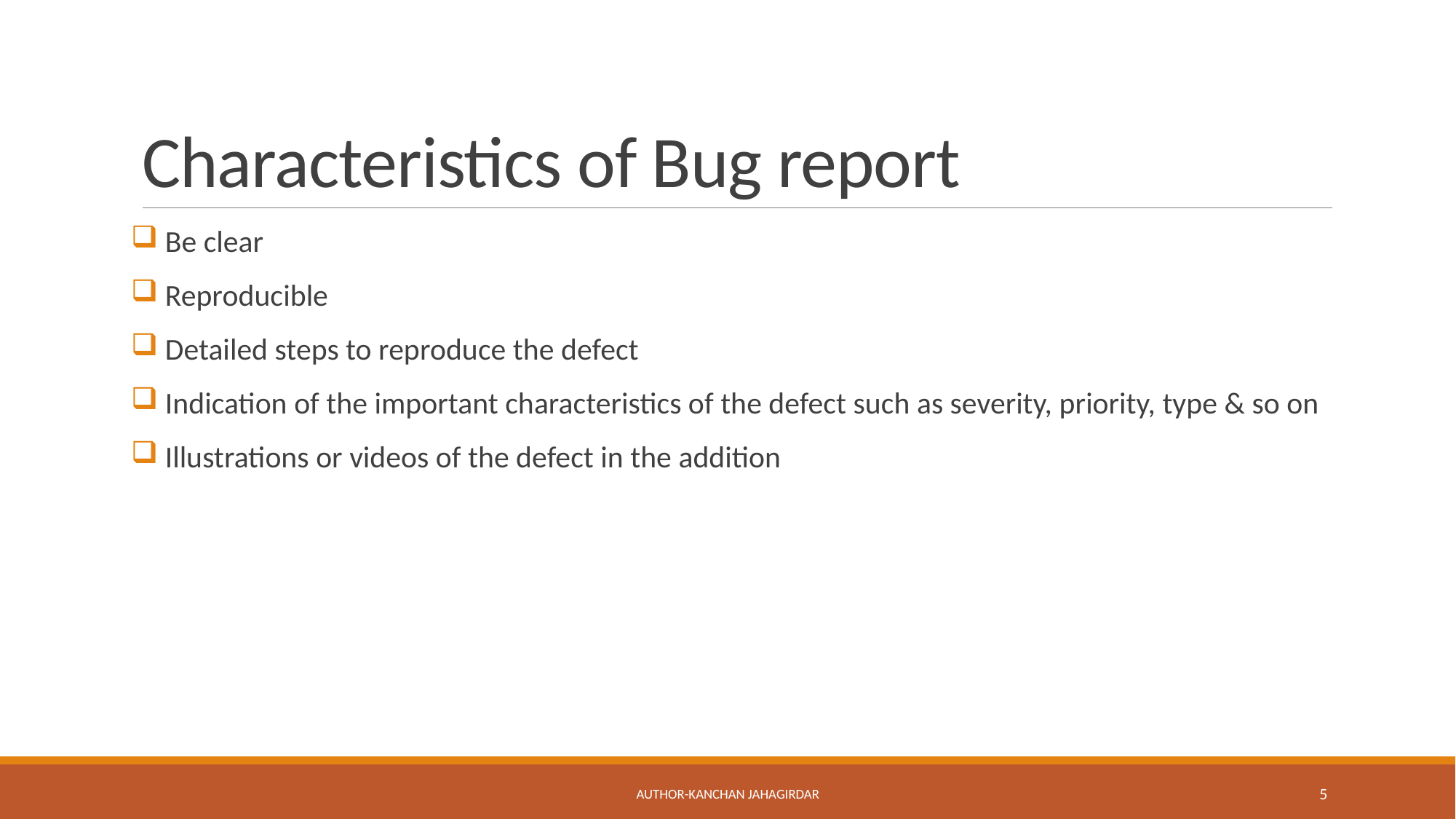

# Characteristics of Bug report
 Be clear
 Reproducible
 Detailed steps to reproduce the defect
 Indication of the important characteristics of the defect such as severity, priority, type & so on
 Illustrations or videos of the defect in the addition

Author-Kanchan Jahagirdar
5